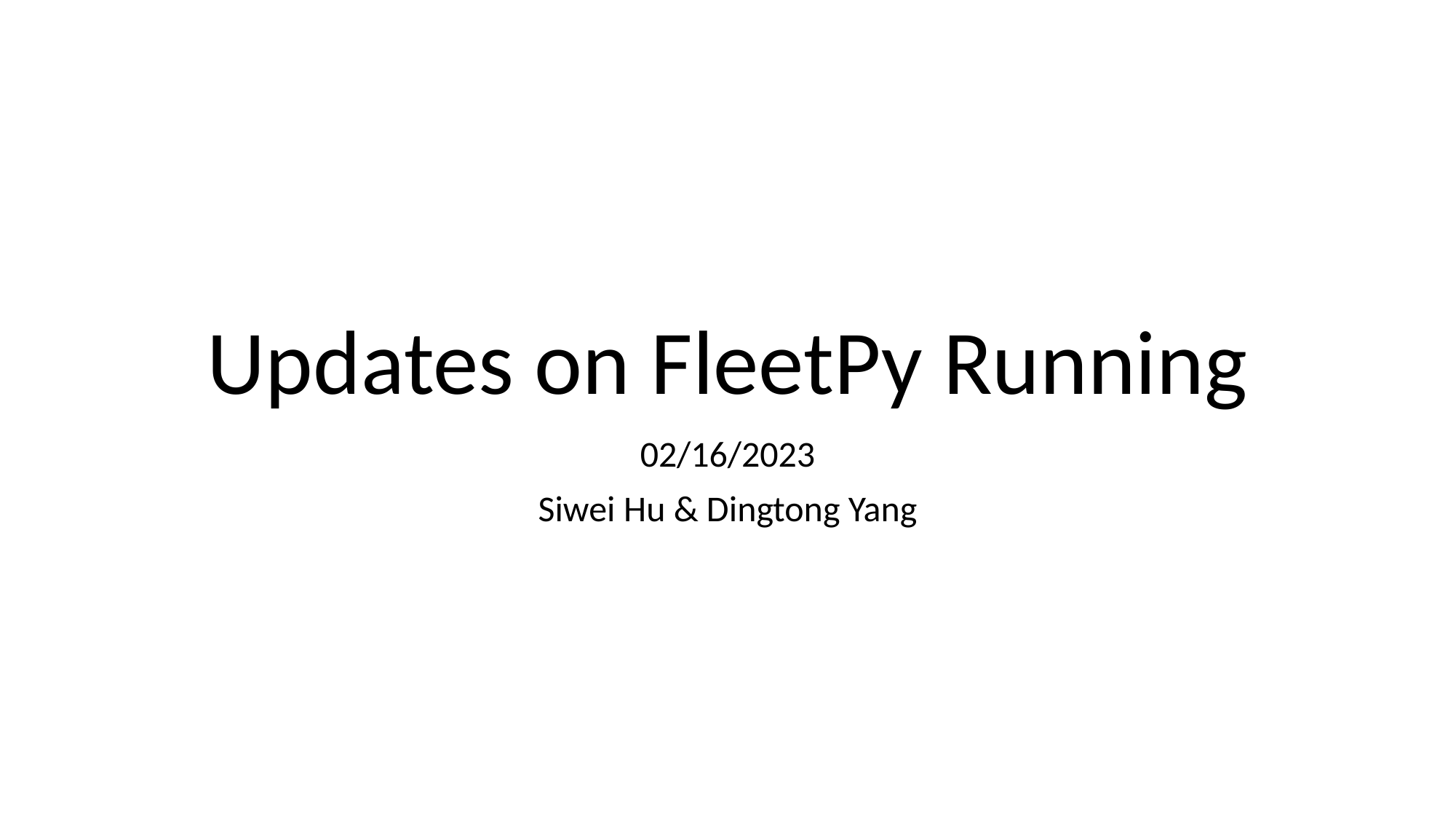

# Updates on FleetPy Running
02/16/2023
Siwei Hu & Dingtong Yang